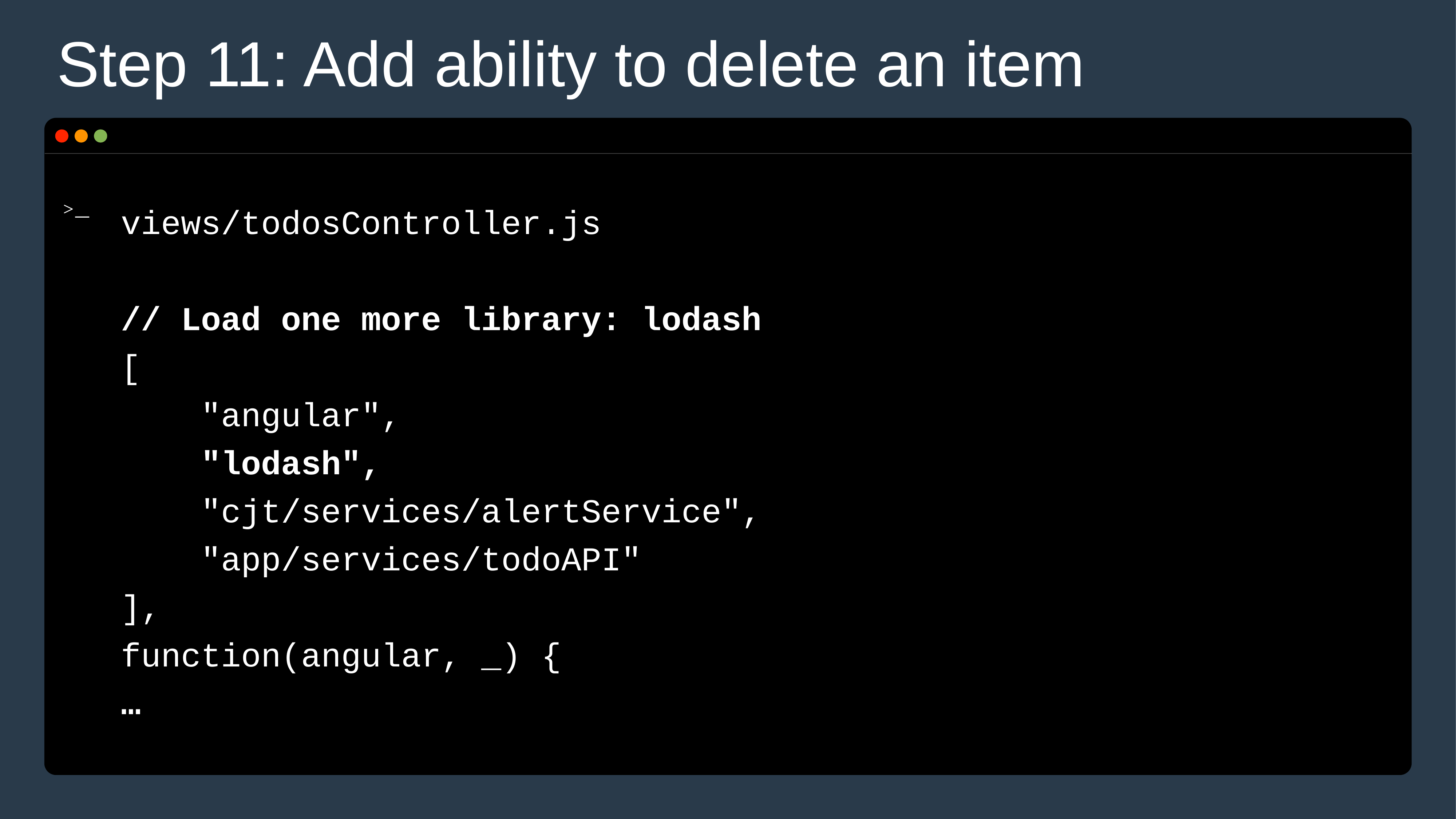

# Step 11: Add ability to delete an item
views/todosController.js

// Load one more library: lodash
[
    "angular",
    "lodash",
    "cjt/services/alertService",
    "app/services/todoAPI"
],
function(angular, _) {
…